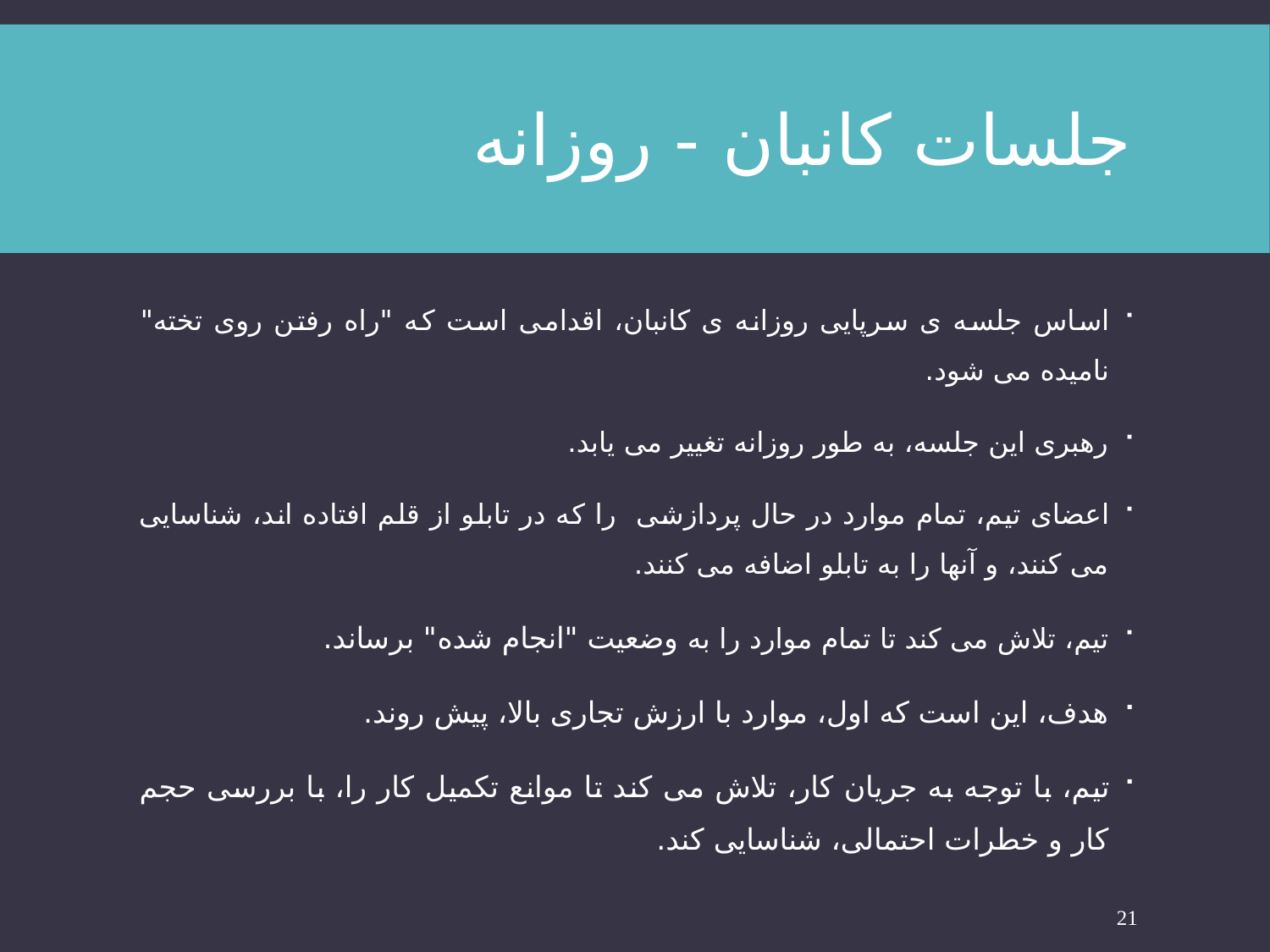

# جلسات کانبان - روزانه
اساس جلسه ی سرپایی روزانه ی کانبان، اقدامی است که "راه رفتن روی تخته" نامیده می شود.
رهبری این جلسه، به طور روزانه تغییر می یابد.
اعضای تیم، تمام موارد در حال پردازشی  را که در تابلو از قلم افتاده اند، شناسایی می کنند، و آنها را به تابلو اضافه می کنند.
تیم، تلاش می کند تا تمام موارد را به وضعیت "انجام شده" برساند.
هدف، این است که اول، موارد با ارزش تجاری بالا، پیش روند.
تیم، با توجه به جریان کار، تلاش می کند تا موانع تکمیل کار را، با بررسی حجم کار و خطرات احتمالی، شناسایی کند.

21